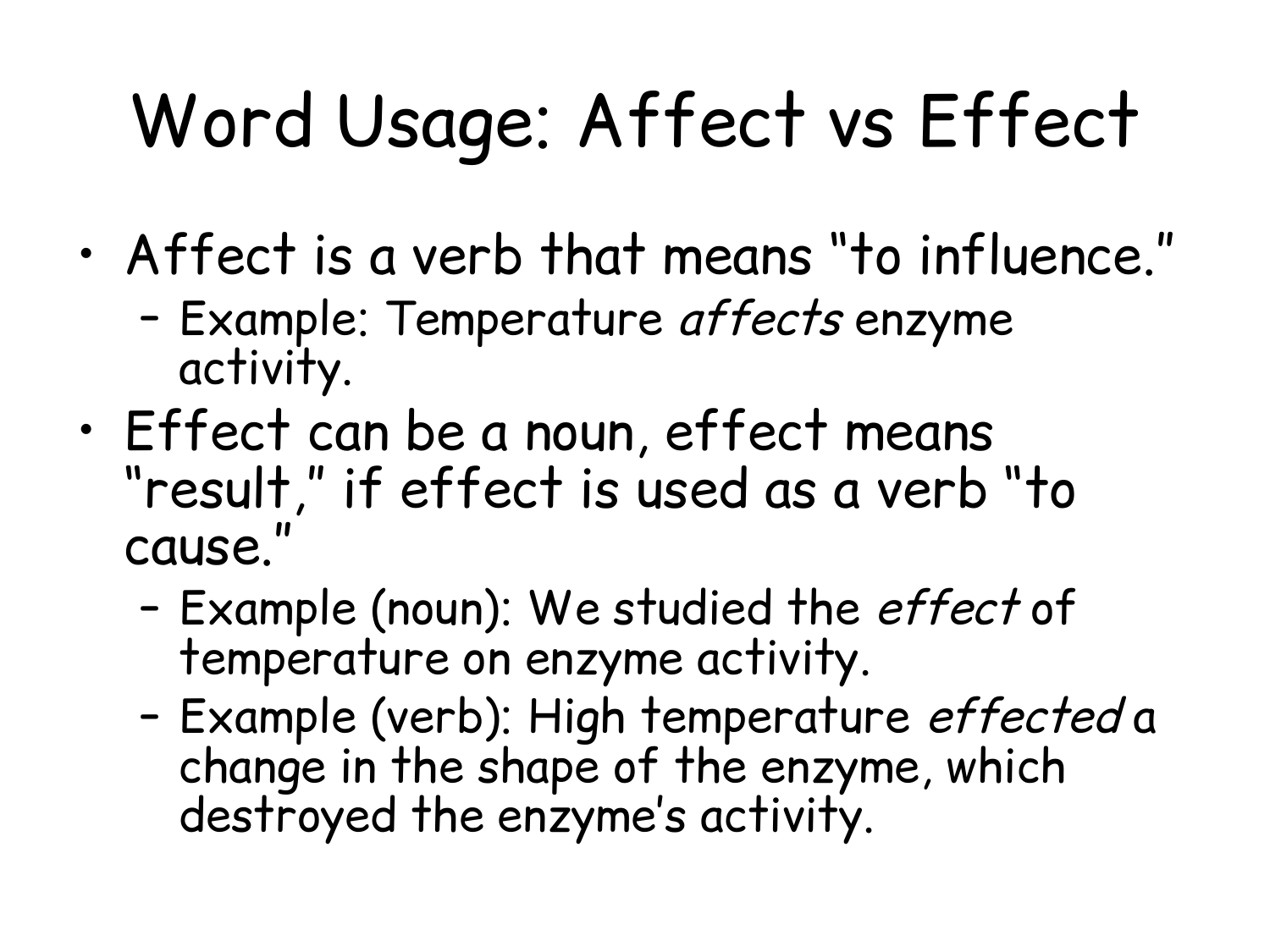

# Word Usage: Affect vs Effect
Affect is a verb that means “to influence.”
Example: Temperature affects enzyme activity.
Effect can be a noun, effect means “result,” if effect is used as a verb “to cause.”
Example (noun): We studied the effect of temperature on enzyme activity.
Example (verb): High temperature effected a change in the shape of the enzyme, which destroyed the enzyme’s activity.